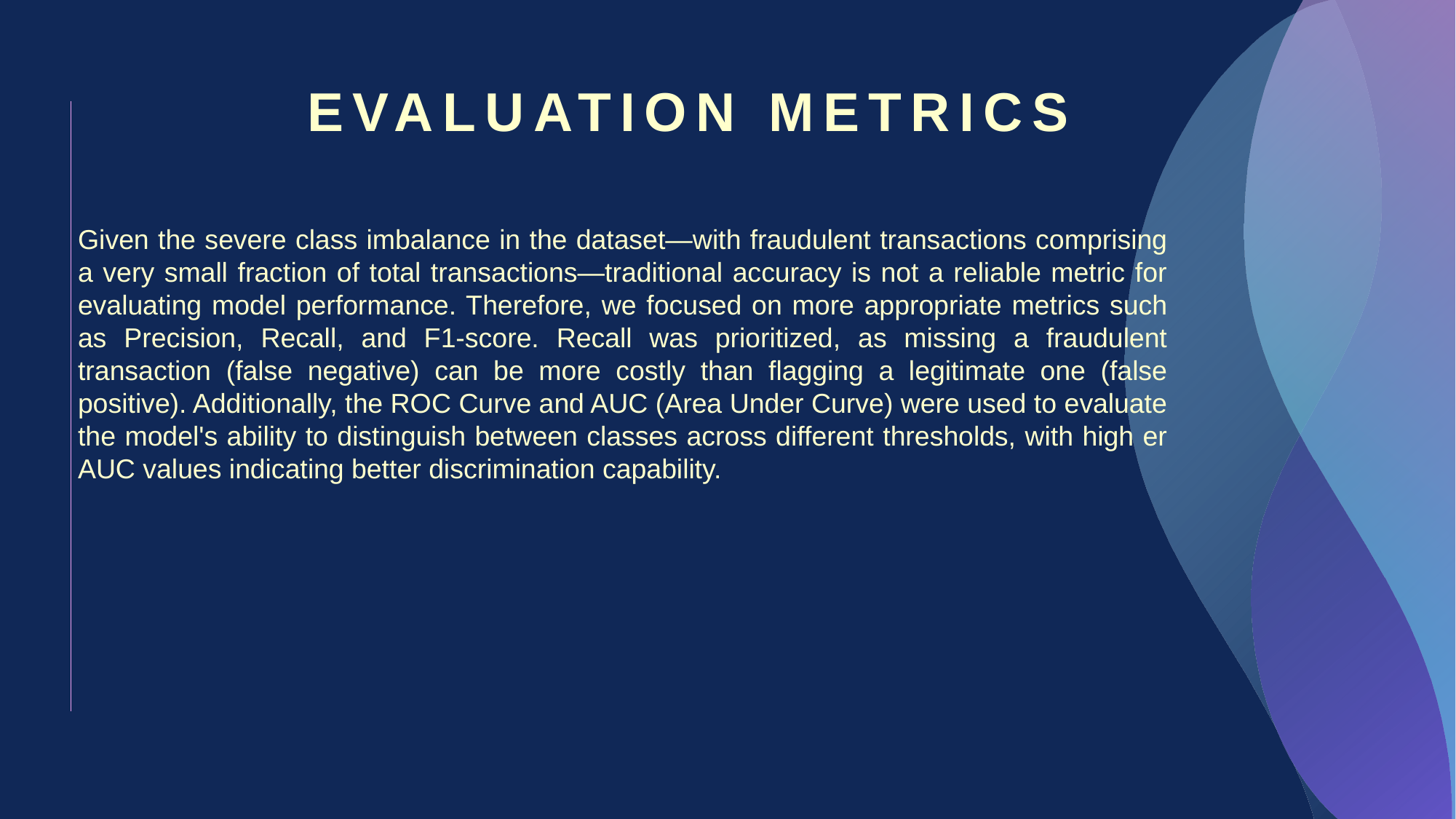

Evaluation metrics
Given the severe class imbalance in the dataset—with fraudulent transactions comprising a very small fraction of total transactions—traditional accuracy is not a reliable metric for evaluating model performance. Therefore, we focused on more appropriate metrics such as Precision, Recall, and F1-score. Recall was prioritized, as missing a fraudulent transaction (false negative) can be more costly than flagging a legitimate one (false positive). Additionally, the ROC Curve and AUC (Area Under Curve) were used to evaluate the model's ability to distinguish between classes across different thresholds, with high er AUC values indicating better discrimination capability.